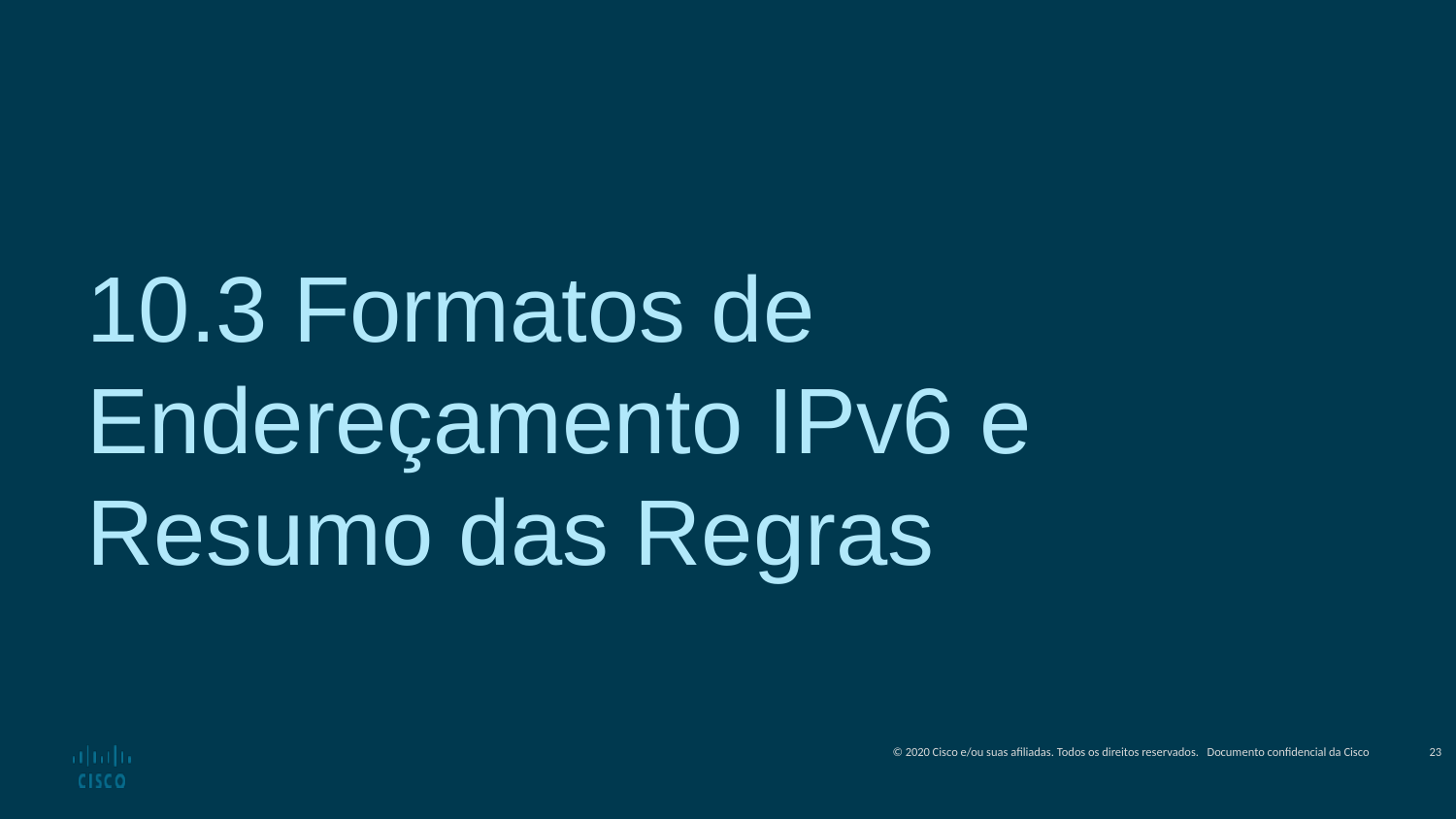

10.3 Formatos de Endereçamento IPv6 e Resumo das Regras
23